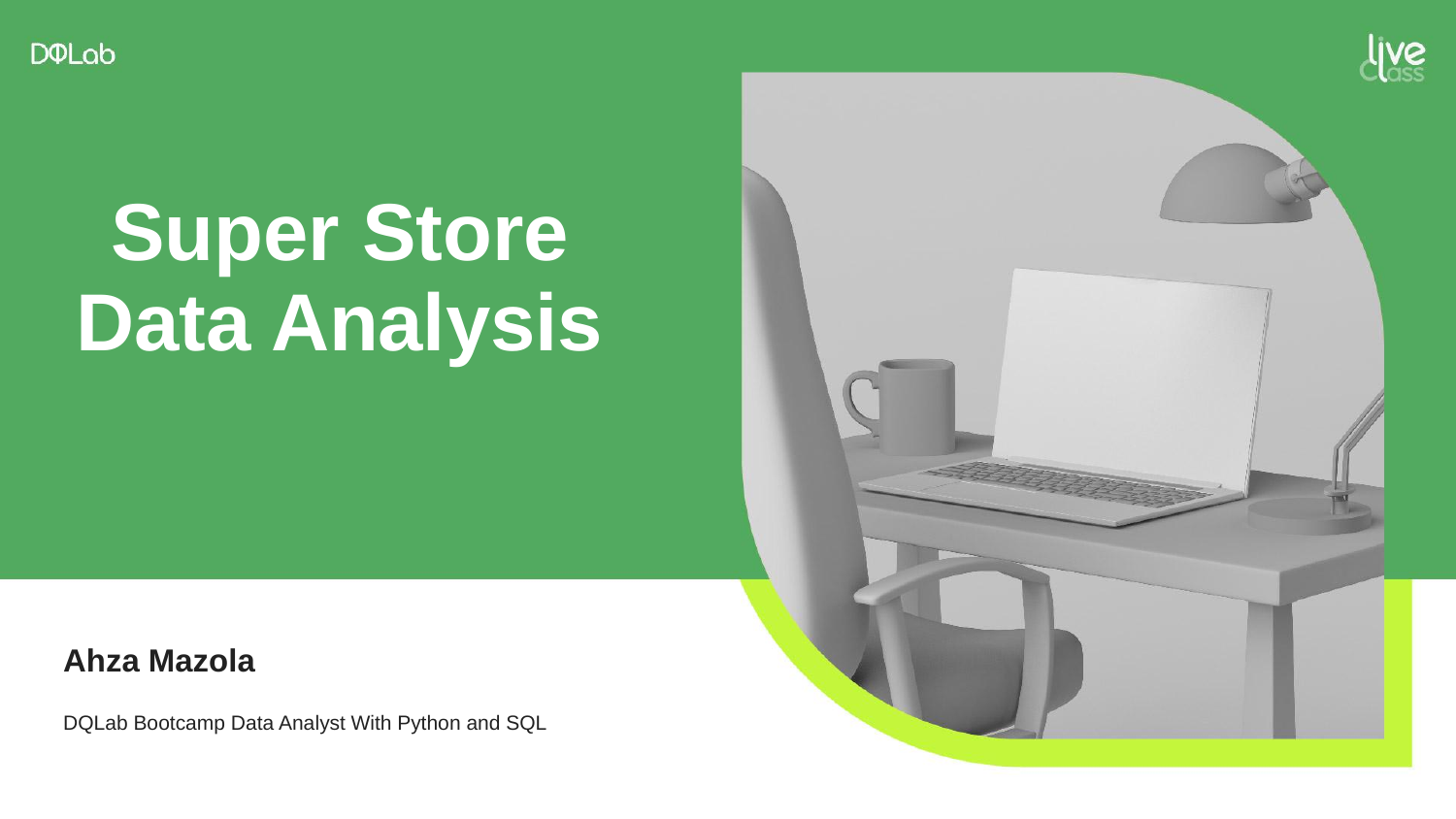

# Super Store Data Analysis
Ahza Mazola

DQLab Bootcamp Data Analyst With Python and SQL